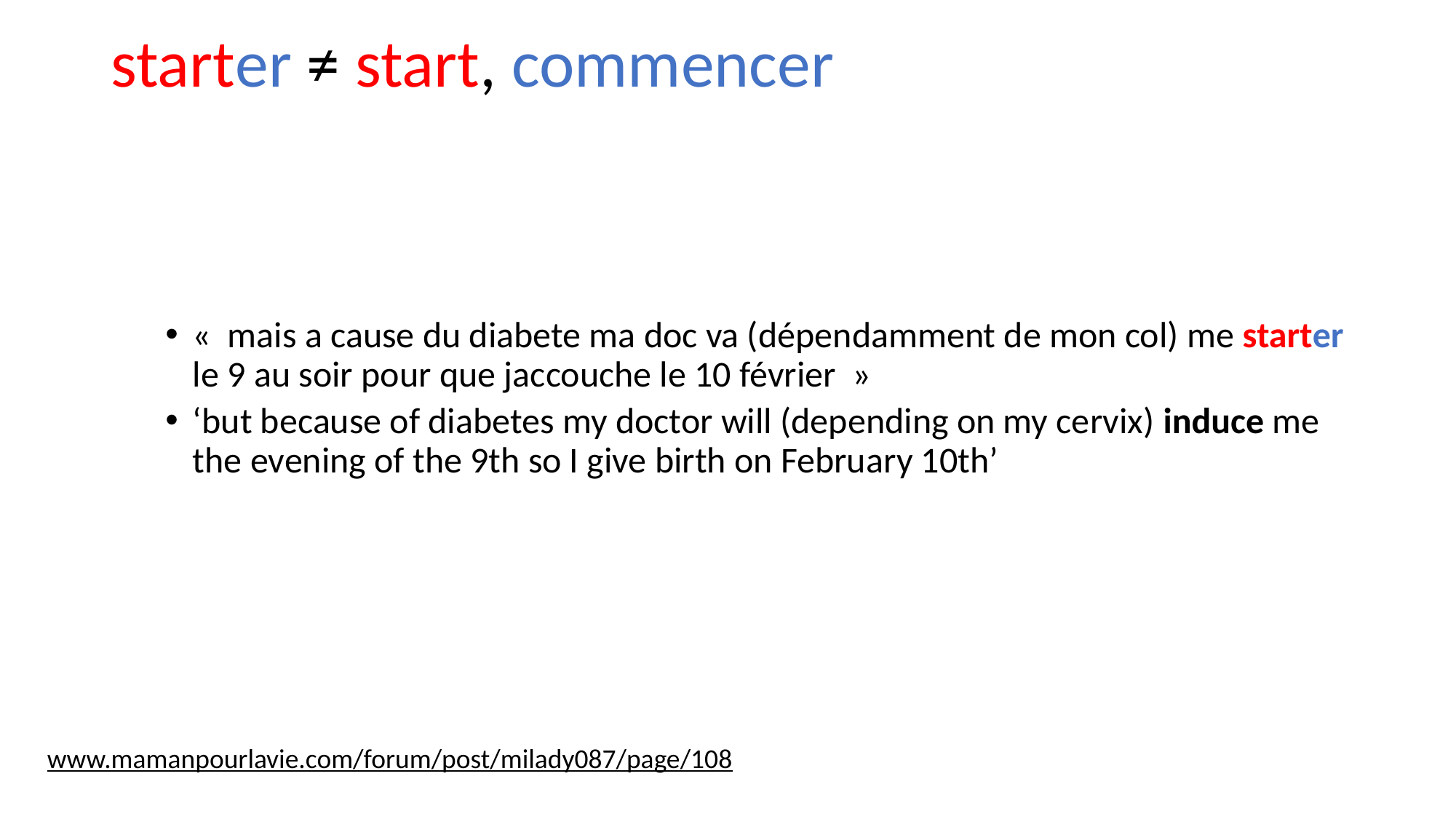

# starter ≠ start, commencer

«  mais a cause du diabete ma doc va (dépendamment de mon col) me starter le 9 au soir pour que jaccouche le 10 février  »
‘but because of diabetes my doctor will (depending on my cervix) induce me the evening of the 9th so I give birth on February 10th’
www.mamanpourlavie.com/forum/post/milady087/page/108